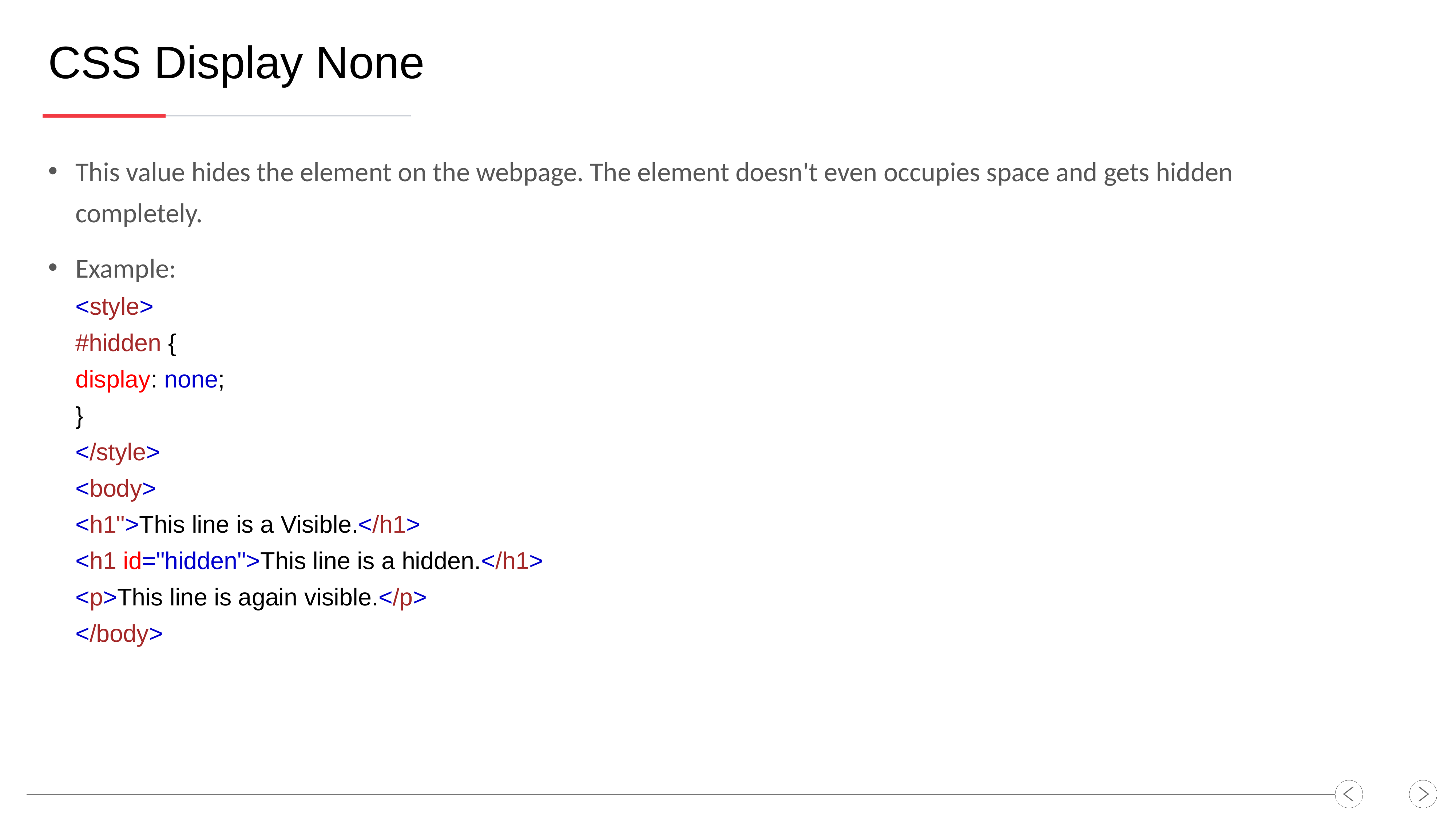

CSS Display None
This value hides the element on the webpage. The element doesn't even occupies space and gets hidden completely.
Example:
<style>
#hidden {
display: none;
}
</style>
<body>
<h1">This line is a Visible.</h1>
<h1 id="hidden">This line is a hidden.</h1>
<p>This line is again visible.</p>
</body>